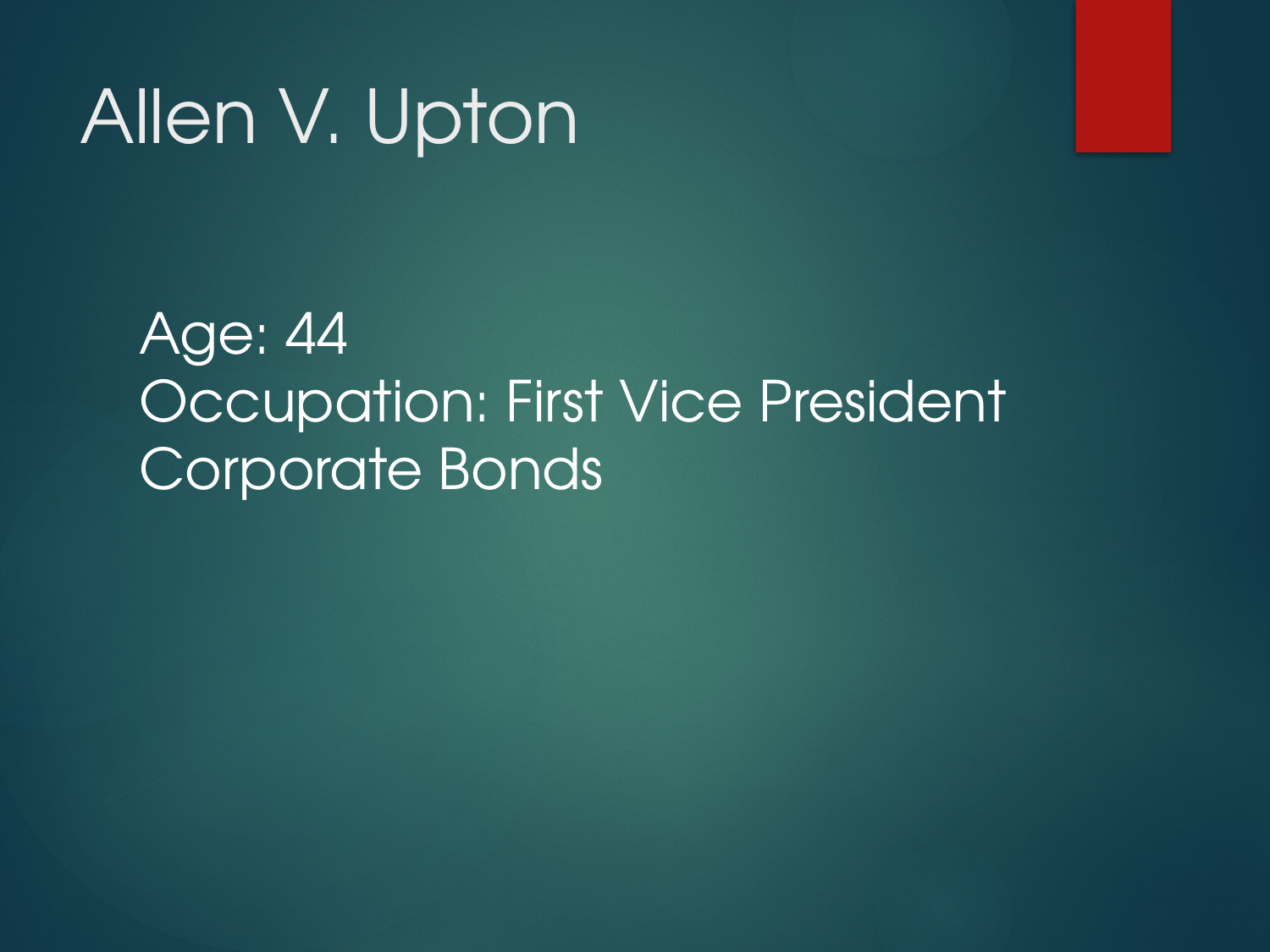

# Allen V. Upton

Age: 44
Occupation: First Vice President Corporate Bonds